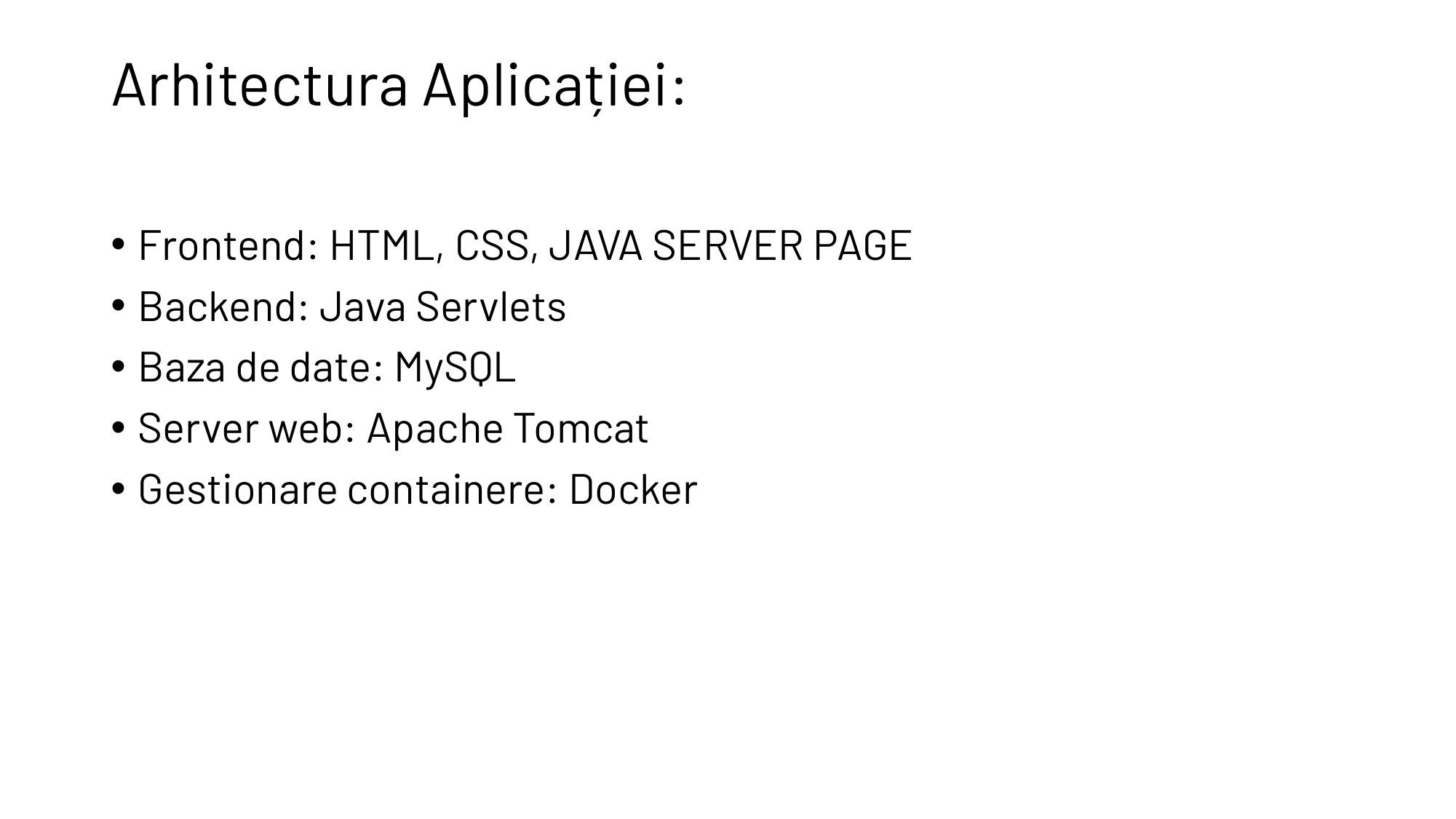

# Arhitectura Aplicației:
Frontend: HTML, CSS, JAVA SERVER PAGE
Backend: Java Servlets
Baza de date: MySQL
Server web: Apache Tomcat
Gestionare containere: Docker